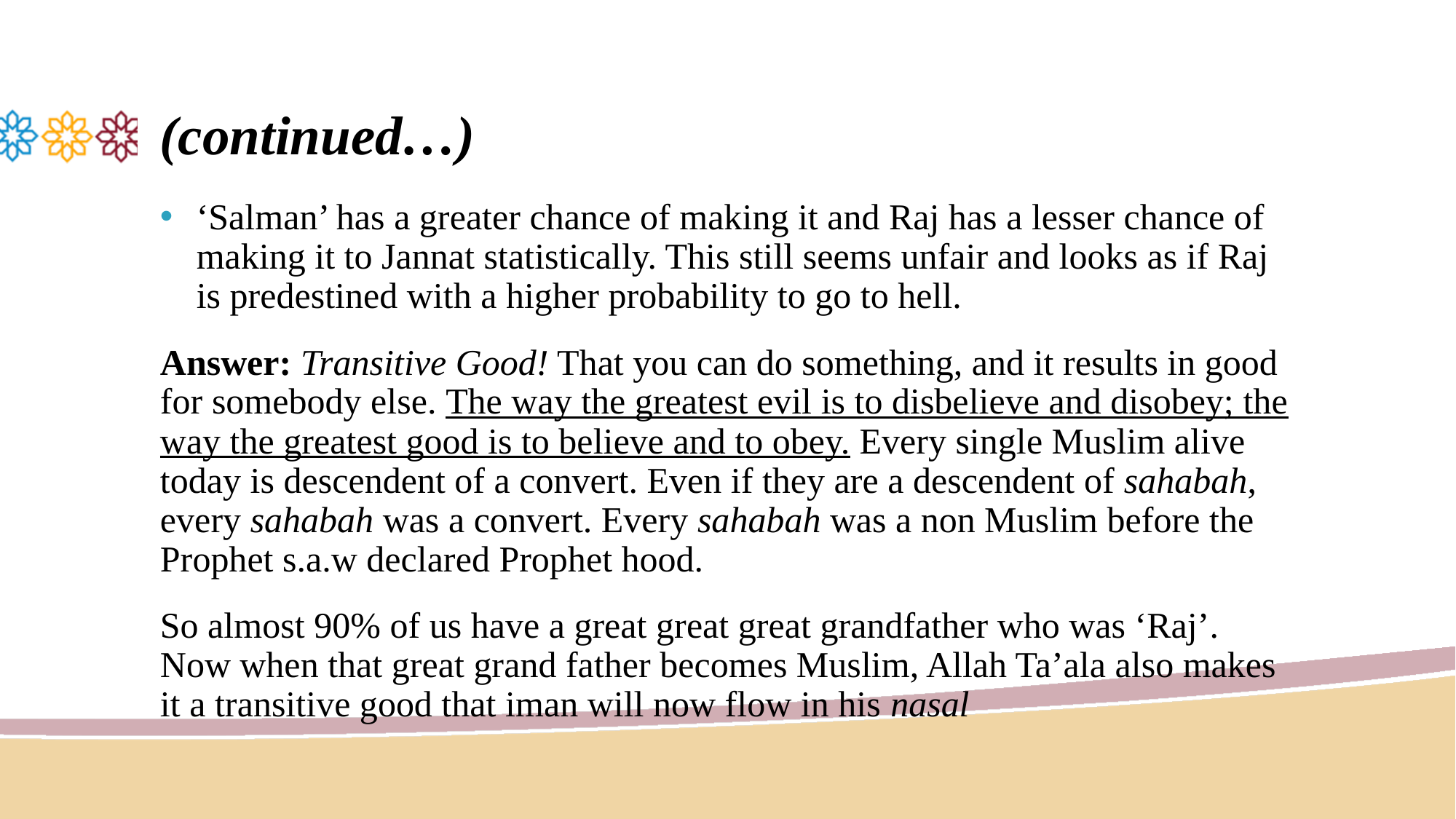

# (continued…)
‘Salman’ has a greater chance of making it and Raj has a lesser chance of making it to Jannat statistically. This still seems unfair and looks as if Raj is predestined with a higher probability to go to hell.
Answer: Transitive Good! That you can do something, and it results in good for somebody else. The way the greatest evil is to disbelieve and disobey; the way the greatest good is to believe and to obey. Every single Muslim alive today is descendent of a convert. Even if they are a descendent of sahabah, every sahabah was a convert. Every sahabah was a non Muslim before the Prophet s.a.w declared Prophet hood.
So almost 90% of us have a great great great grandfather who was ‘Raj’. Now when that great grand father becomes Muslim, Allah Ta’ala also makes it a transitive good that iman will now flow in his nasal